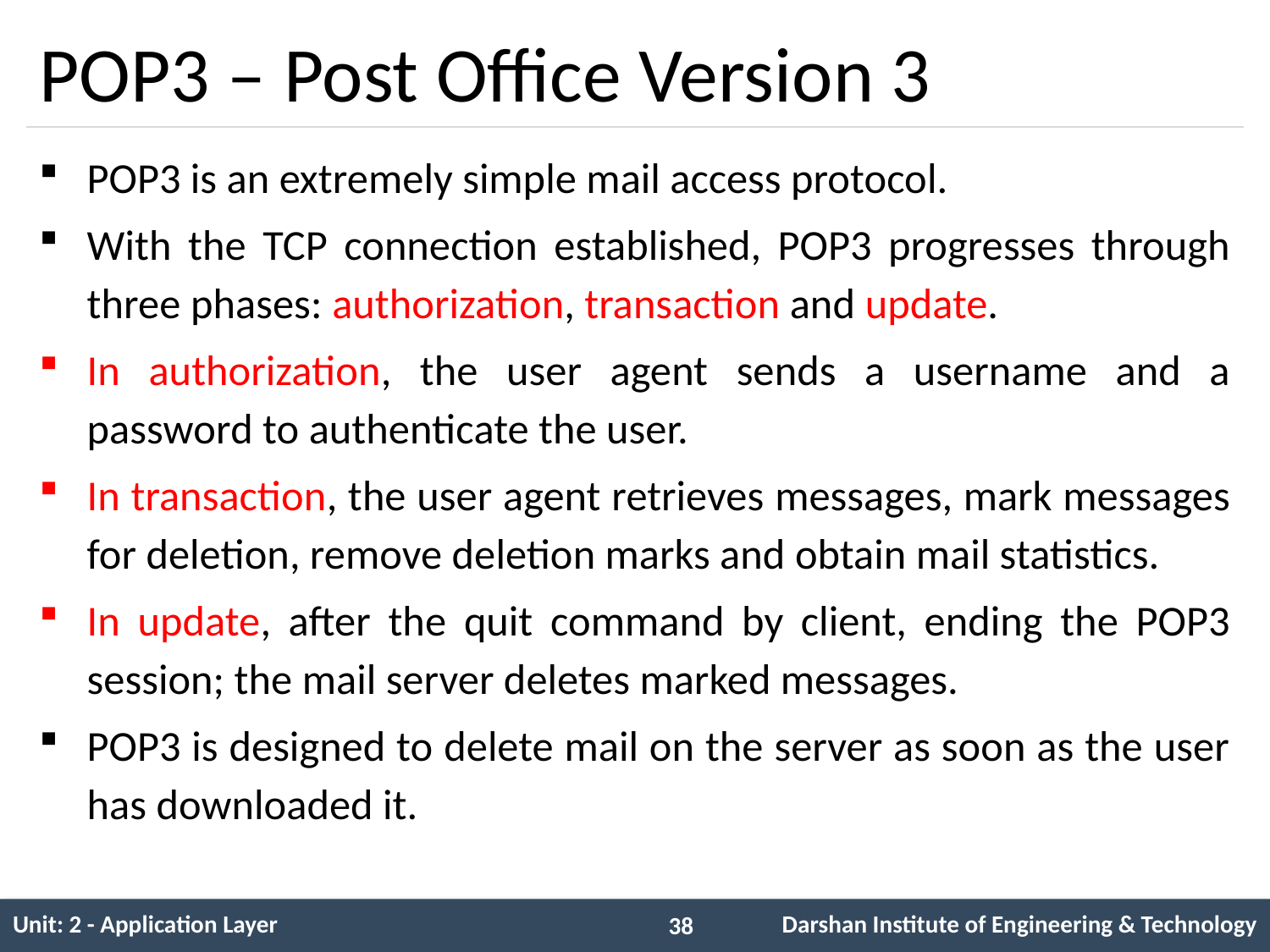

# POP3 – Post Office Version 3
POP3 is an extremely simple mail access protocol.
With the TCP connection established, POP3 progresses through three phases: authorization, transaction and update.
In authorization, the user agent sends a username and a password to authenticate the user.
In transaction, the user agent retrieves messages, mark messages for deletion, remove deletion marks and obtain mail statistics.
In update, after the quit command by client, ending the POP3 session; the mail server deletes marked messages.
POP3 is designed to delete mail on the server as soon as the user has downloaded it.